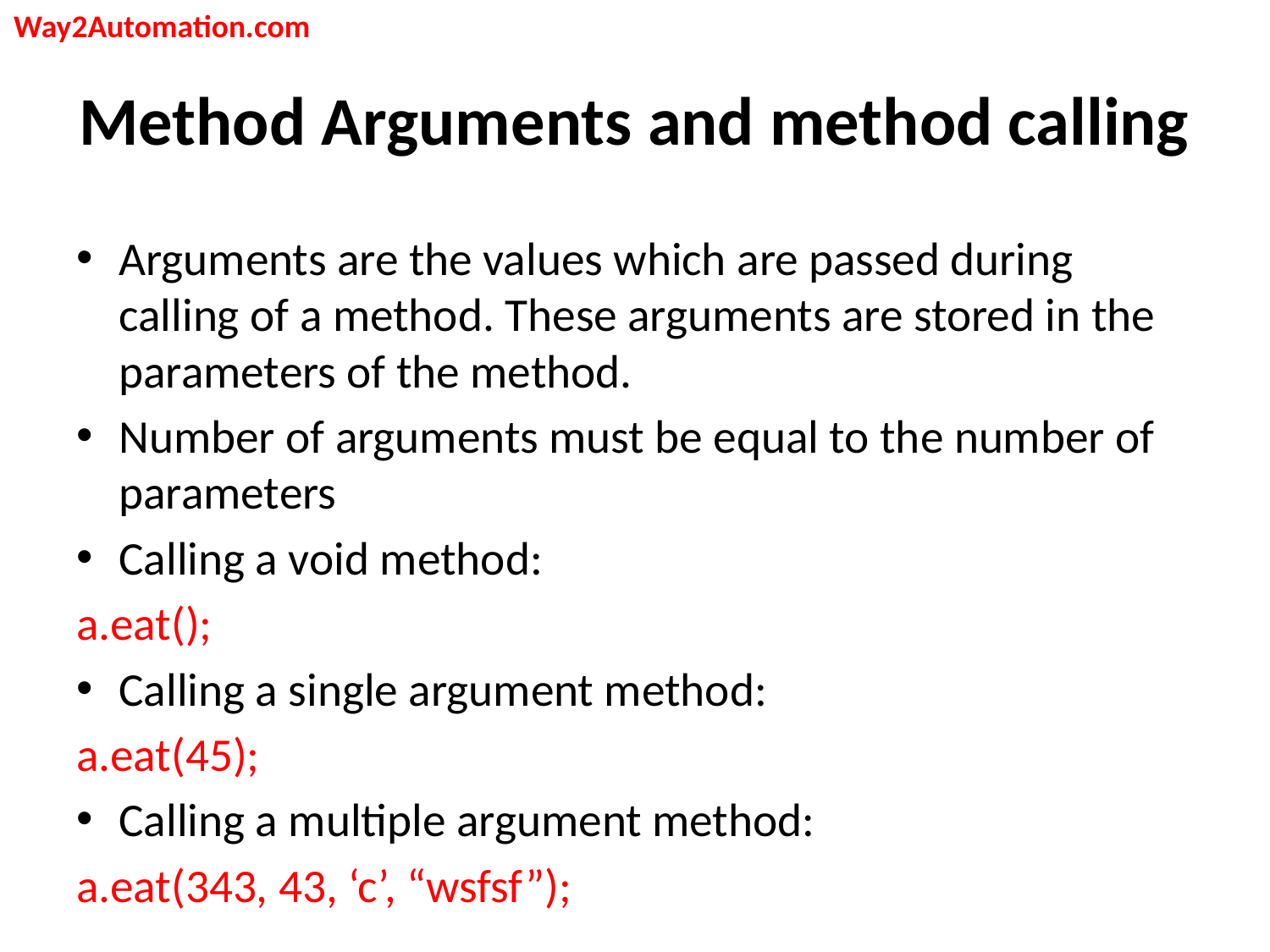

Way2Automation.com
# Method Arguments and method calling
Arguments are the values which are passed during calling of a method. These arguments are stored in the parameters of the method.
Number of arguments must be equal to the number of parameters
Calling a void method:
a.eat();
Calling a single argument method:
a.eat(45);
Calling a multiple argument method:
a.eat(343, 43, ‘c’, “wsfsf”);